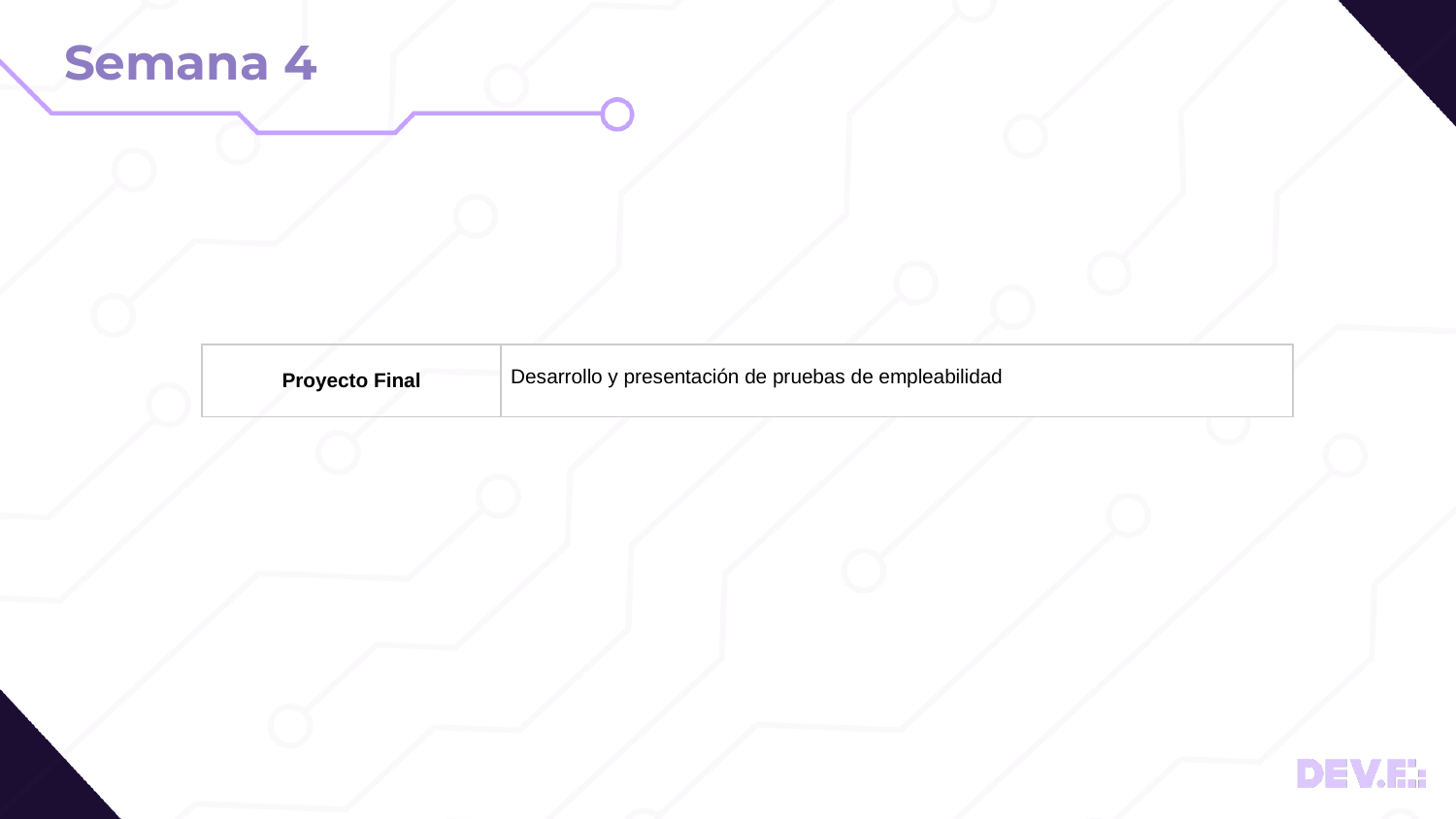

# Semana 4

| Proyecto Final | Desarrollo y presentación de pruebas de empleabilidad |
| --- | --- |